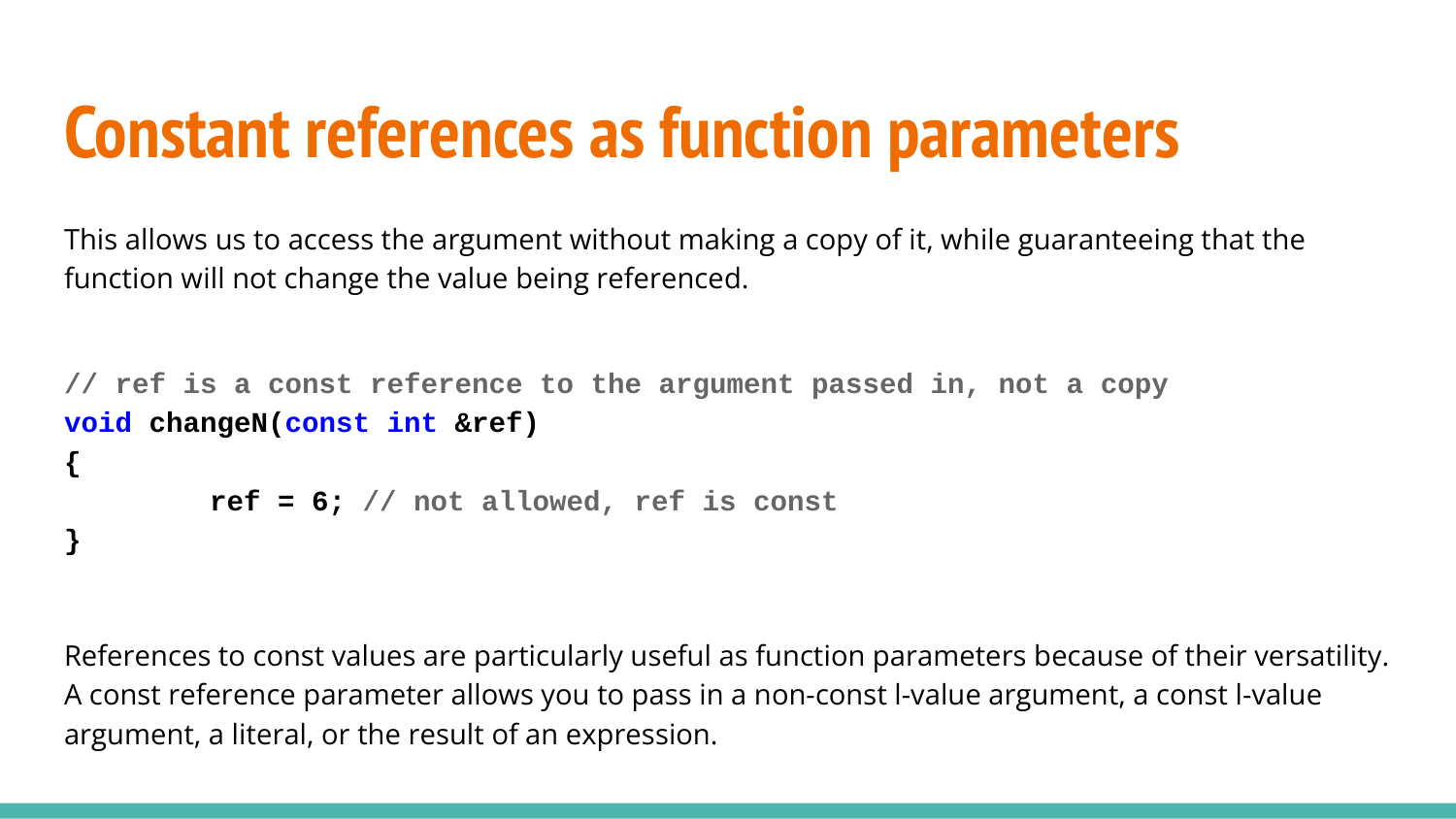

# Constant references as function parameters
This allows us to access the argument without making a copy of it, while guaranteeing that the function will not change the value being referenced.
// ref is a const reference to the argument passed in, not a copy
void changeN(const int &ref)
{
	ref = 6; // not allowed, ref is const
}
References to const values are particularly useful as function parameters because of their versatility. A const reference parameter allows you to pass in a non-const l-value argument, a const l-value argument, a literal, or the result of an expression.